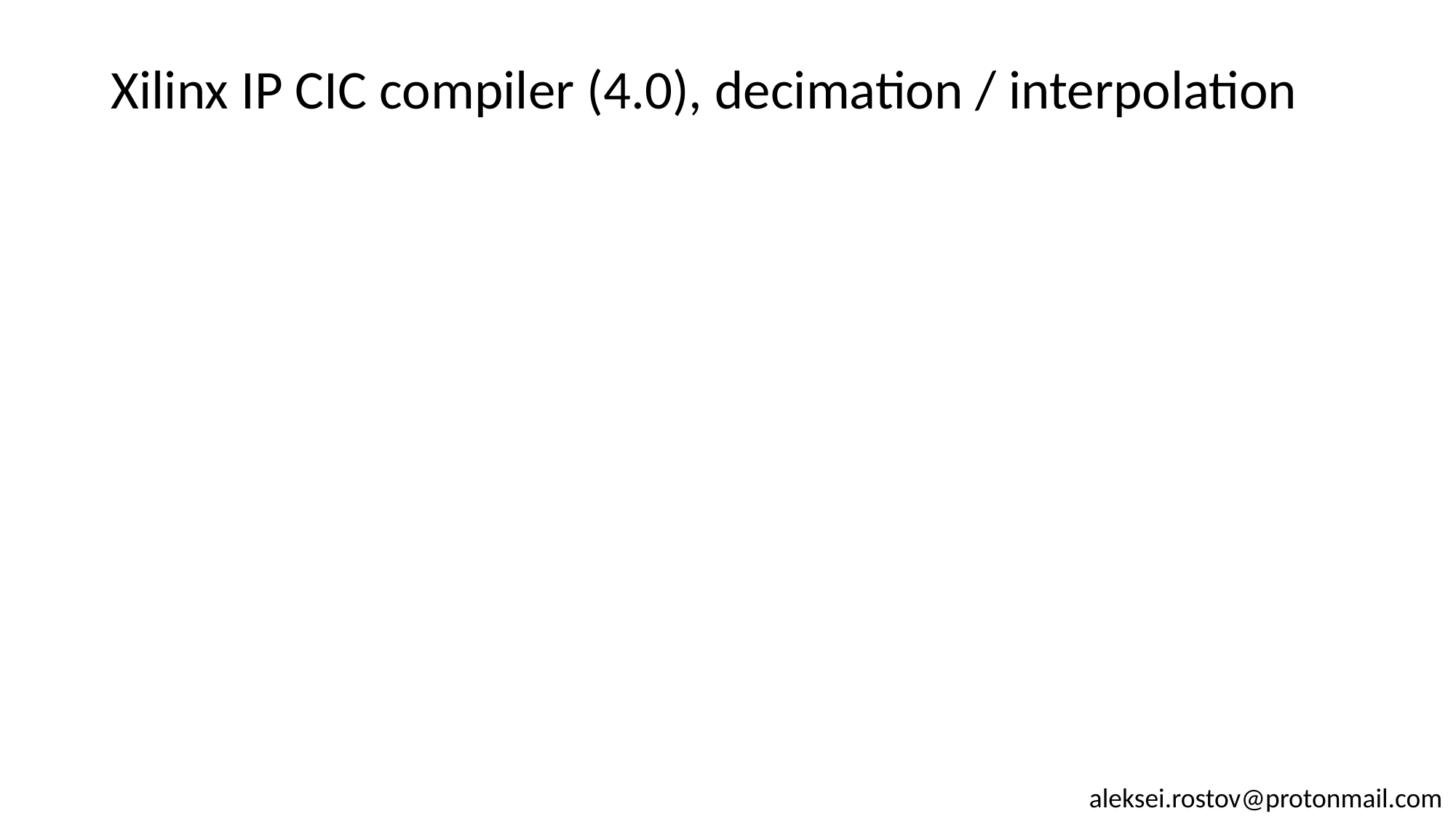

# Xilinx IP CIC compiler (4.0), decimation / interpolation

aleksei.rostov@protonmail.com